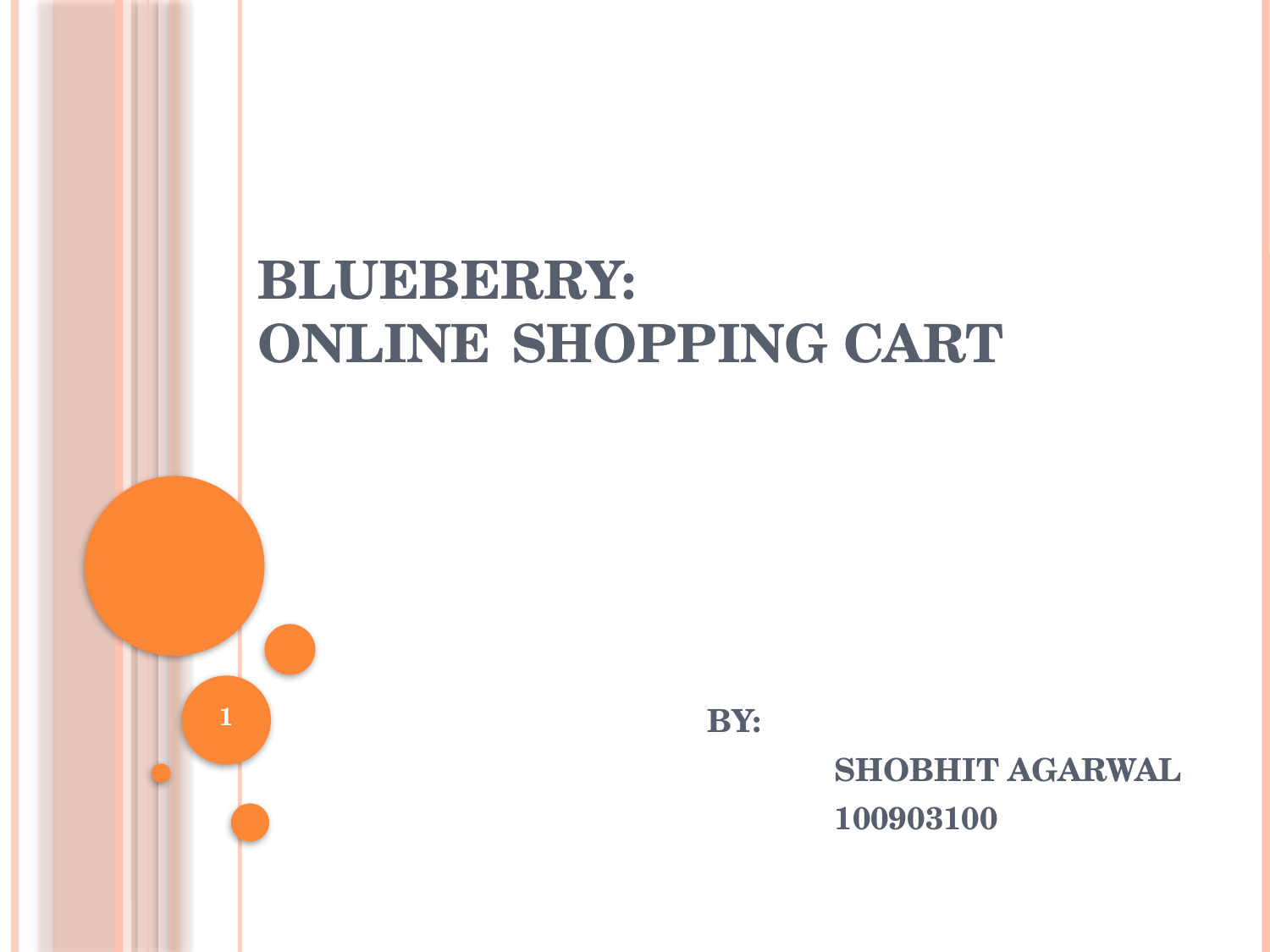

# BLUEBERRY: ONLINE 	SHOPPING CART
1
BY:
	SHOBHIT AGARWAL
	100903100